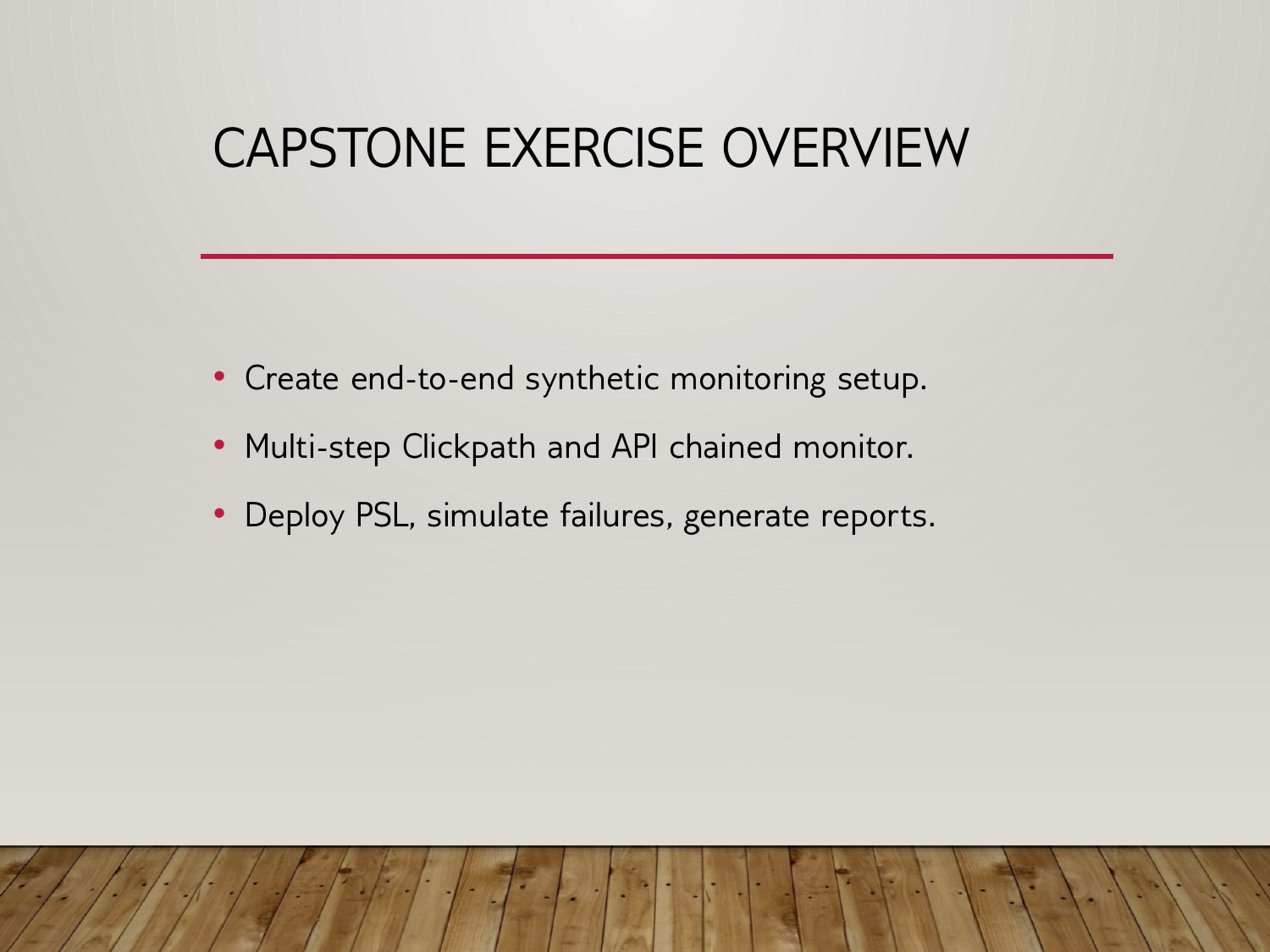

# Capstone Exercise Overview

Create end-to-end synthetic monitoring setup.
Multi-step Clickpath and API chained monitor.
Deploy PSL, simulate failures, generate reports.